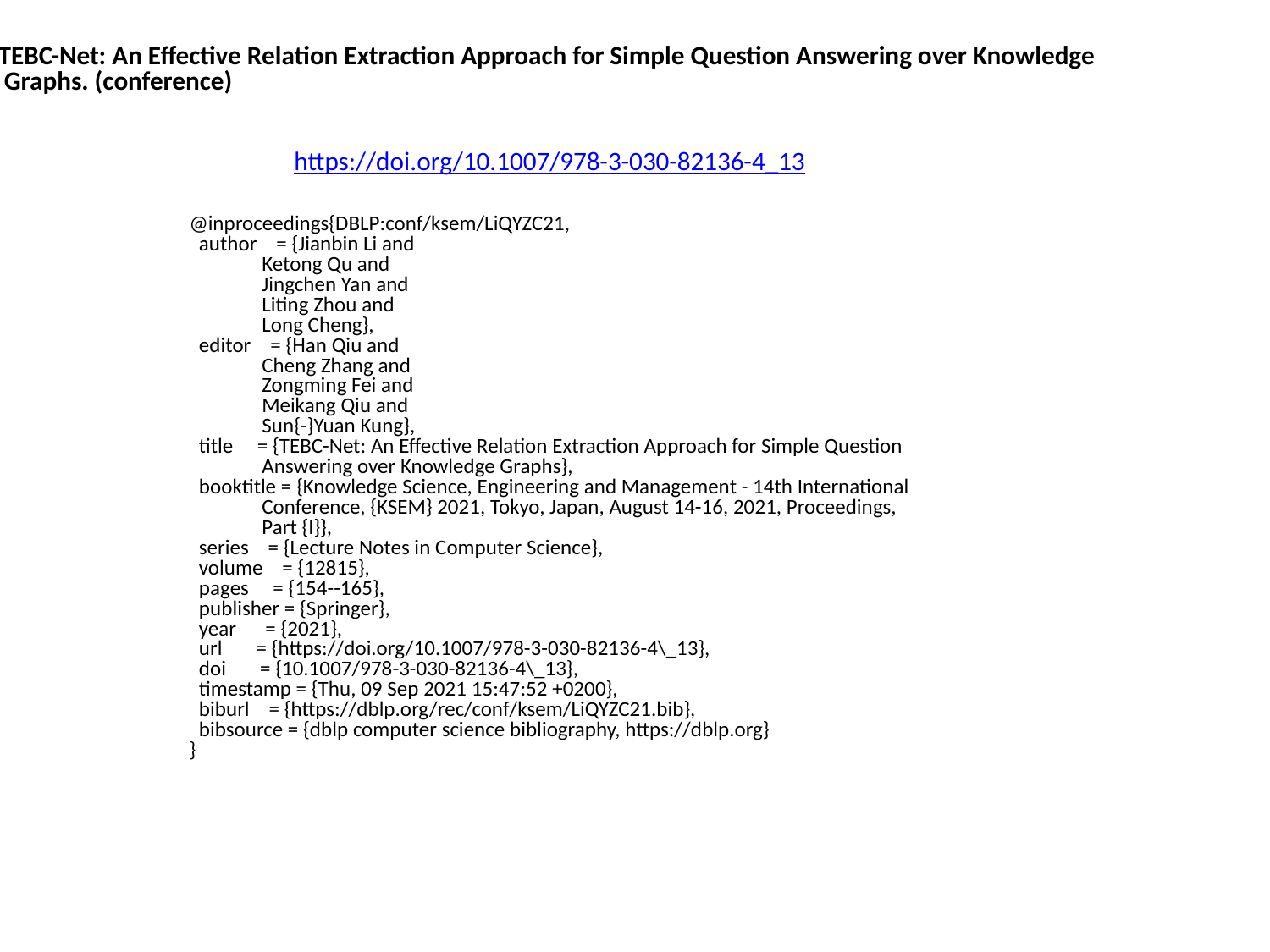

TEBC-Net: An Effective Relation Extraction Approach for Simple Question Answering over Knowledge
 Graphs. (conference)

https://doi.org/10.1007/978-3-030-82136-4_13

@inproceedings{DBLP:conf/ksem/LiQYZC21,
  author    = {Jianbin Li and
               Ketong Qu and
               Jingchen Yan and
               Liting Zhou and
               Long Cheng},
  editor    = {Han Qiu and
               Cheng Zhang and
               Zongming Fei and
               Meikang Qiu and
               Sun{-}Yuan Kung},
  title     = {TEBC-Net: An Effective Relation Extraction Approach for Simple Question
               Answering over Knowledge Graphs},
  booktitle = {Knowledge Science, Engineering and Management - 14th International
               Conference, {KSEM} 2021, Tokyo, Japan, August 14-16, 2021, Proceedings,
               Part {I}},
  series    = {Lecture Notes in Computer Science},
  volume    = {12815},
  pages     = {154--165},
  publisher = {Springer},
  year      = {2021},
  url       = {https://doi.org/10.1007/978-3-030-82136-4\_13},
  doi       = {10.1007/978-3-030-82136-4\_13},
  timestamp = {Thu, 09 Sep 2021 15:47:52 +0200},
  biburl    = {https://dblp.org/rec/conf/ksem/LiQYZC21.bib},
  bibsource = {dblp computer science bibliography, https://dblp.org}
}